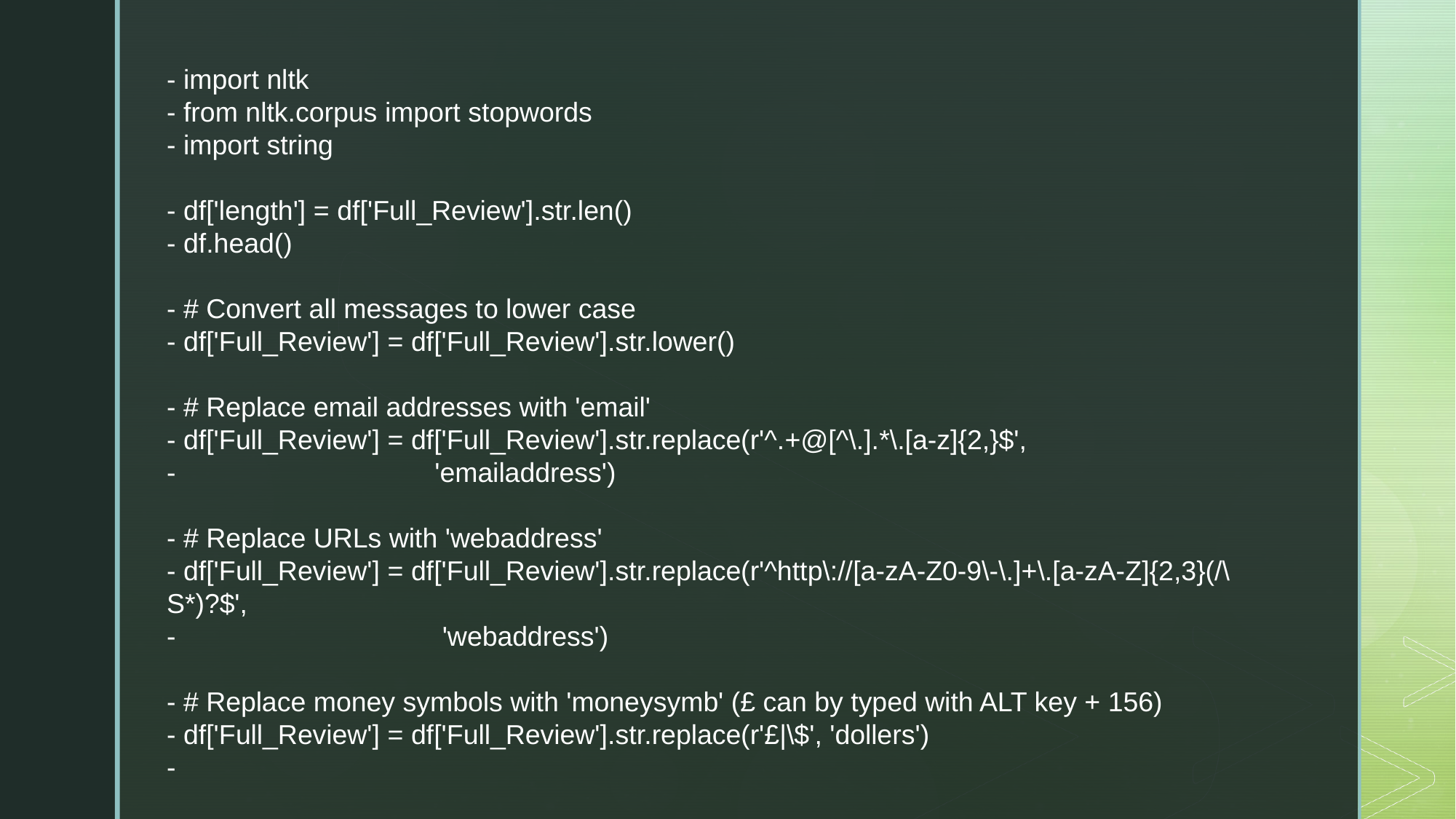

- import nltk
- from nltk.corpus import stopwords
- import string

- df['length'] = df['Full_Review'].str.len()
- df.head()

- # Convert all messages to lower case
- df['Full_Review'] = df['Full_Review'].str.lower()

- # Replace email addresses with 'email'
- df['Full_Review'] = df['Full_Review'].str.replace(r'^.+@[^\.].*\.[a-z]{2,}$',
-                                  'emailaddress')

- # Replace URLs with 'webaddress'
- df['Full_Review'] = df['Full_Review'].str.replace(r'^http\://[a-zA-Z0-9\-\.]+\.[a-zA-Z]{2,3}(/\S*)?$',
-                                   'webaddress')

- # Replace money symbols with 'moneysymb' (£ can by typed with ALT key + 156)
- df['Full_Review'] = df['Full_Review'].str.replace(r'£|\$', 'dollers')
-